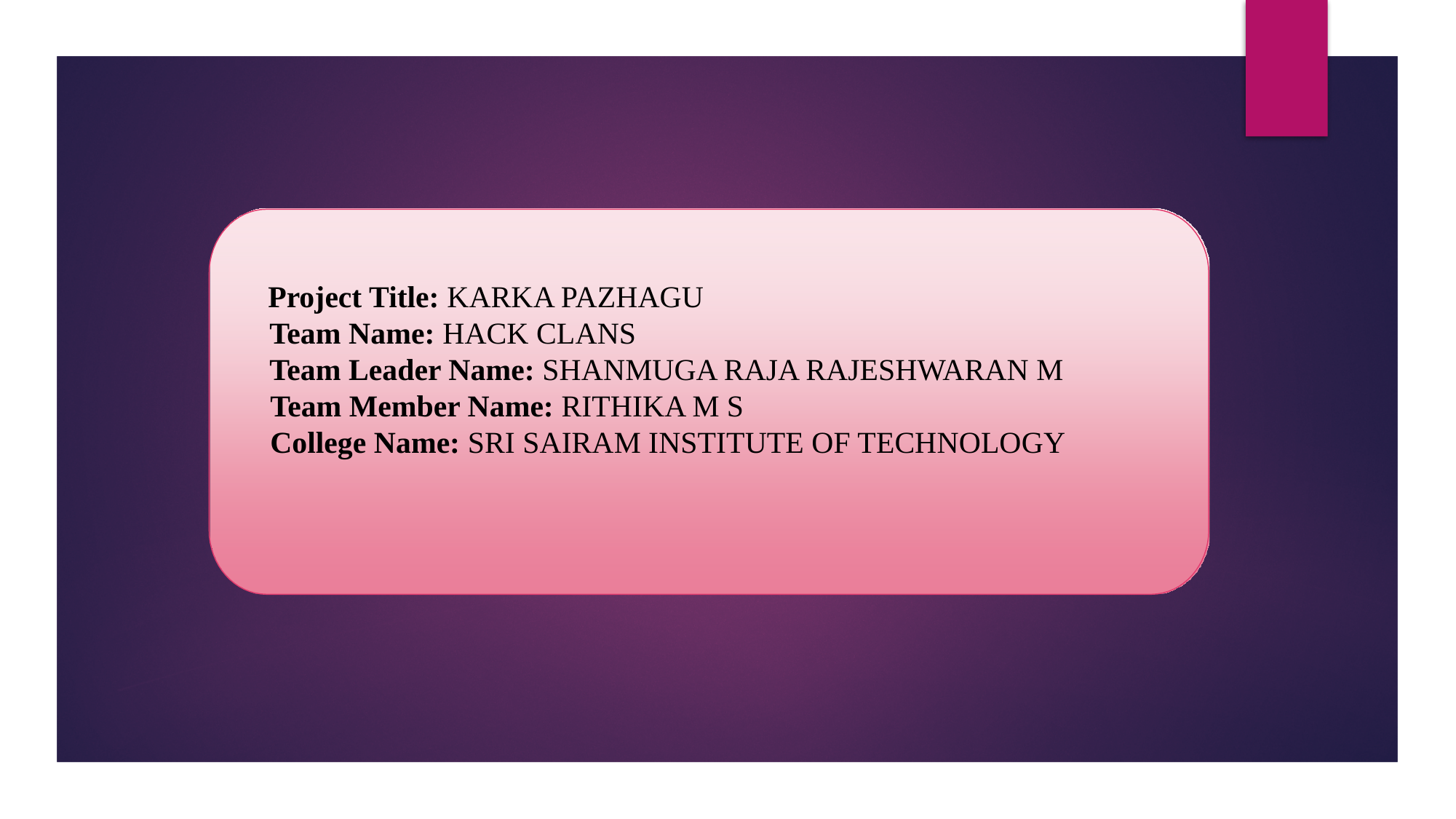

Project Title: KARKA PAZHAGU
   Team Name: HACK CLANS
   Team Leader Name: SHANMUGA RAJA RAJESHWARAN M
   Team Member Name: RITHIKA M S
   College Name: SRI SAIRAM INSTITUTE OF TECHNOLOGY